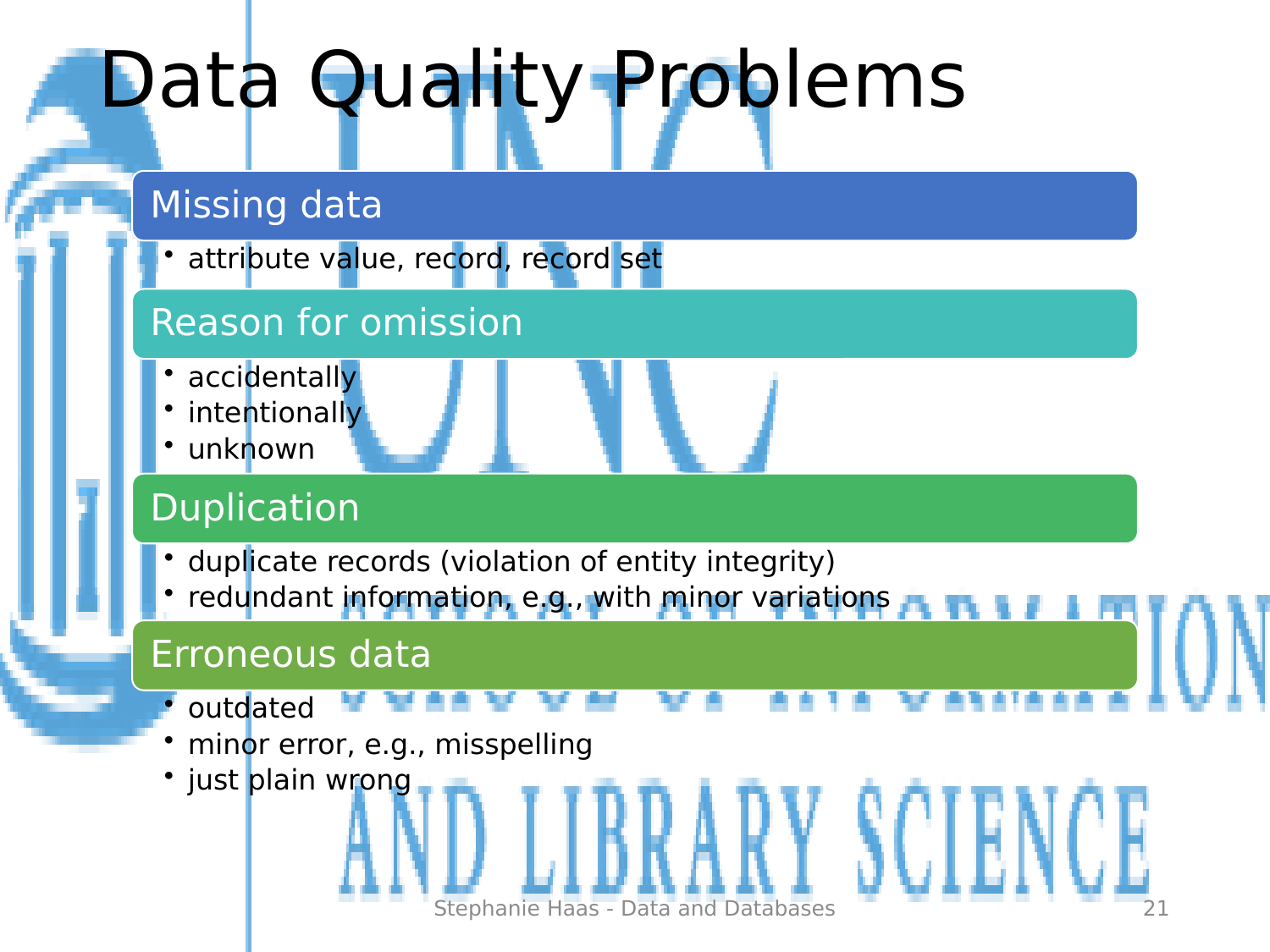

# Data Quality Problems
Missing data
attribute value, record, record set
Reason for omission
accidentally
intentionally
unknown
Duplication
duplicate records (violation of entity integrity)
redundant information, e.g., with minor variations
Erroneous data
outdated
minor error, e.g., misspelling
just plain wrong
Stephanie Haas - Data and Databases
21